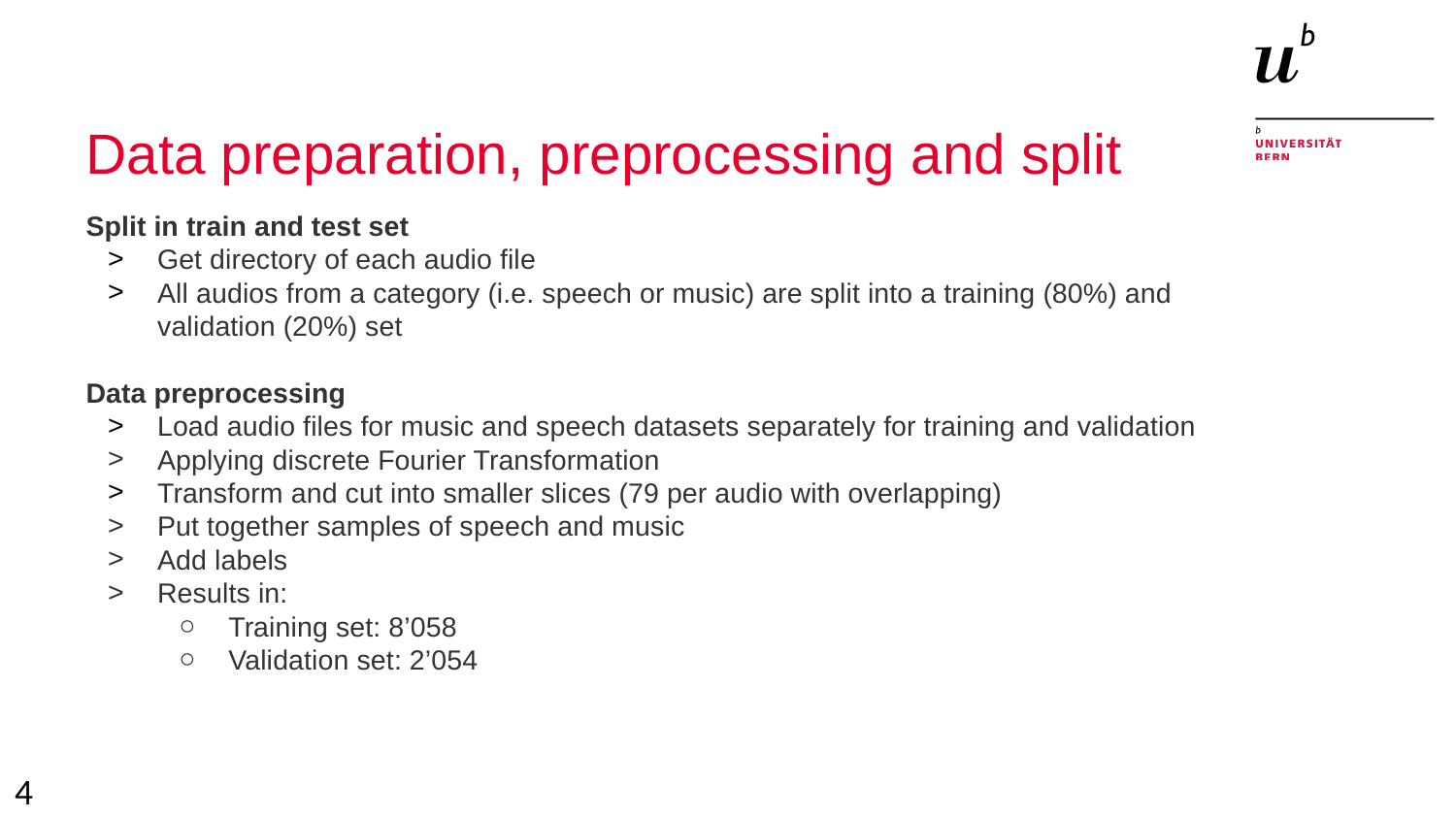

# Data preparation, preprocessing and split
Split in train and test set
Get directory of each audio file
All audios from a category (i.e. speech or music) are split into a training (80%) and validation (20%) set

Data preprocessing
Load audio files for music and speech datasets separately for training and validation
Applying discrete Fourier Transformation
Transform and cut into smaller slices (79 per audio with overlapping)
Put together samples of speech and music
Add labels
Results in:
Training set: 8’058
Validation set: 2’054

4